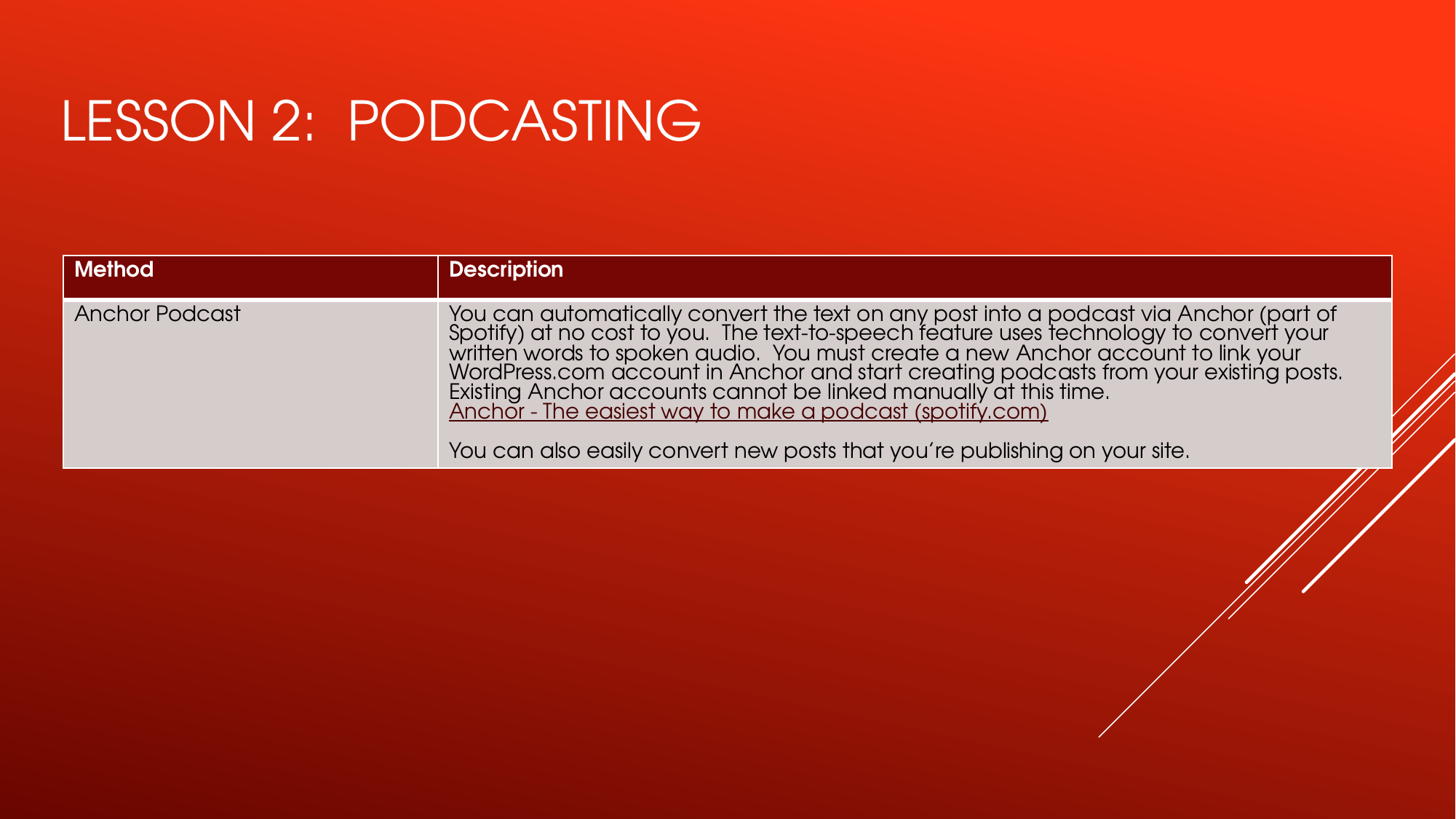

# Lesson 2:  podcasting
| Method | Description |
| --- | --- |
| Anchor Podcast | You can automatically convert the text on any post into a podcast via Anchor (part of Spotify) at no cost to you. The text-to-speech feature uses technology to convert your written words to spoken audio. You must create a new Anchor account to link your WordPress.com account in Anchor and start creating podcasts from your existing posts. Existing Anchor accounts cannot be linked manually at this time. Anchor - The easiest way to make a podcast (spotify.com) You can also easily convert new posts that you’re publishing on your site. |